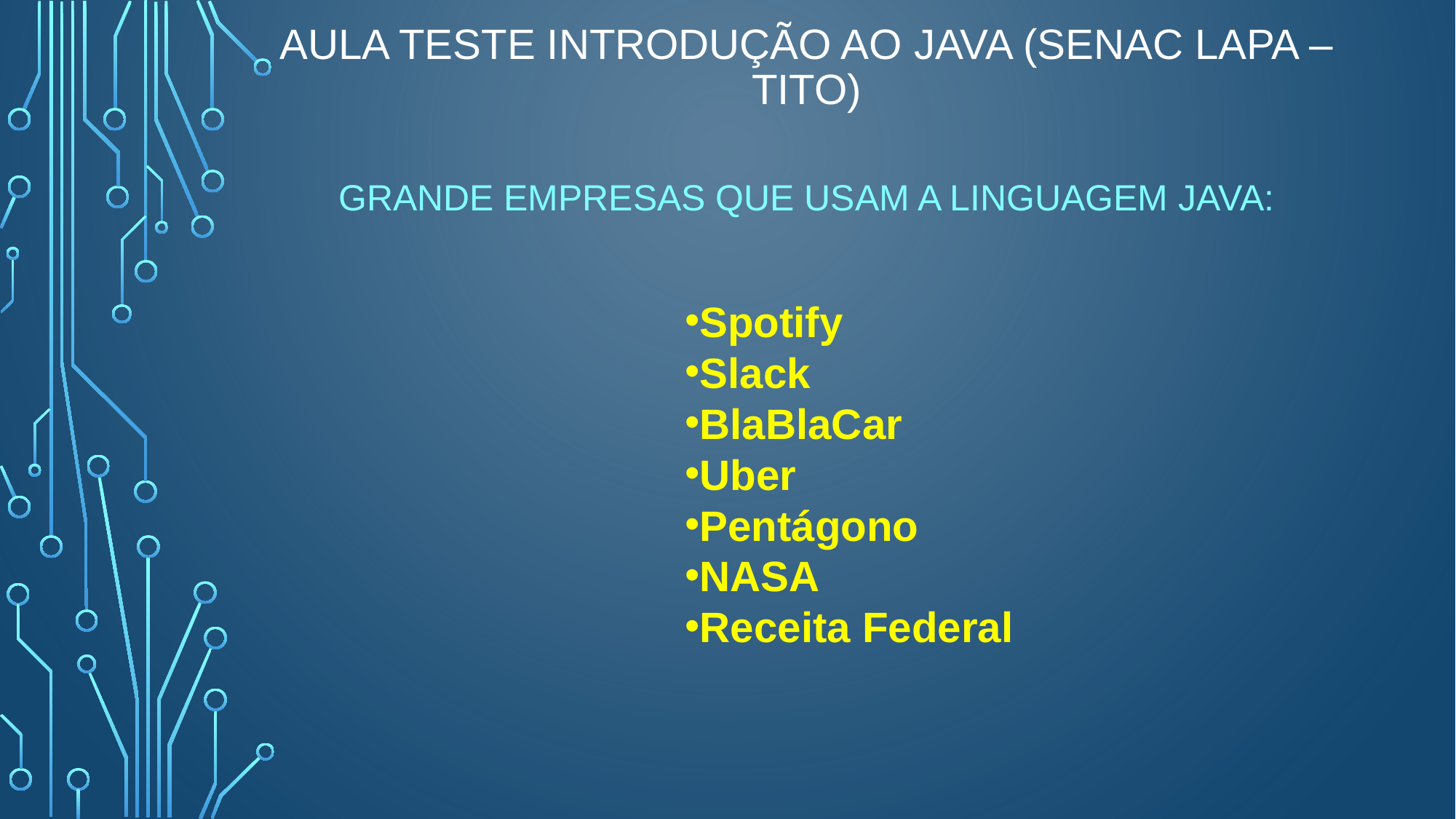

# Aula Teste Introdução ao JAVA (SENAC Lapa – Tito)
Grande empresas que usam a Linguagem JAVA:
Spotify
Slack
BlaBlaCar
Uber
Pentágono
NASA
Receita Federal